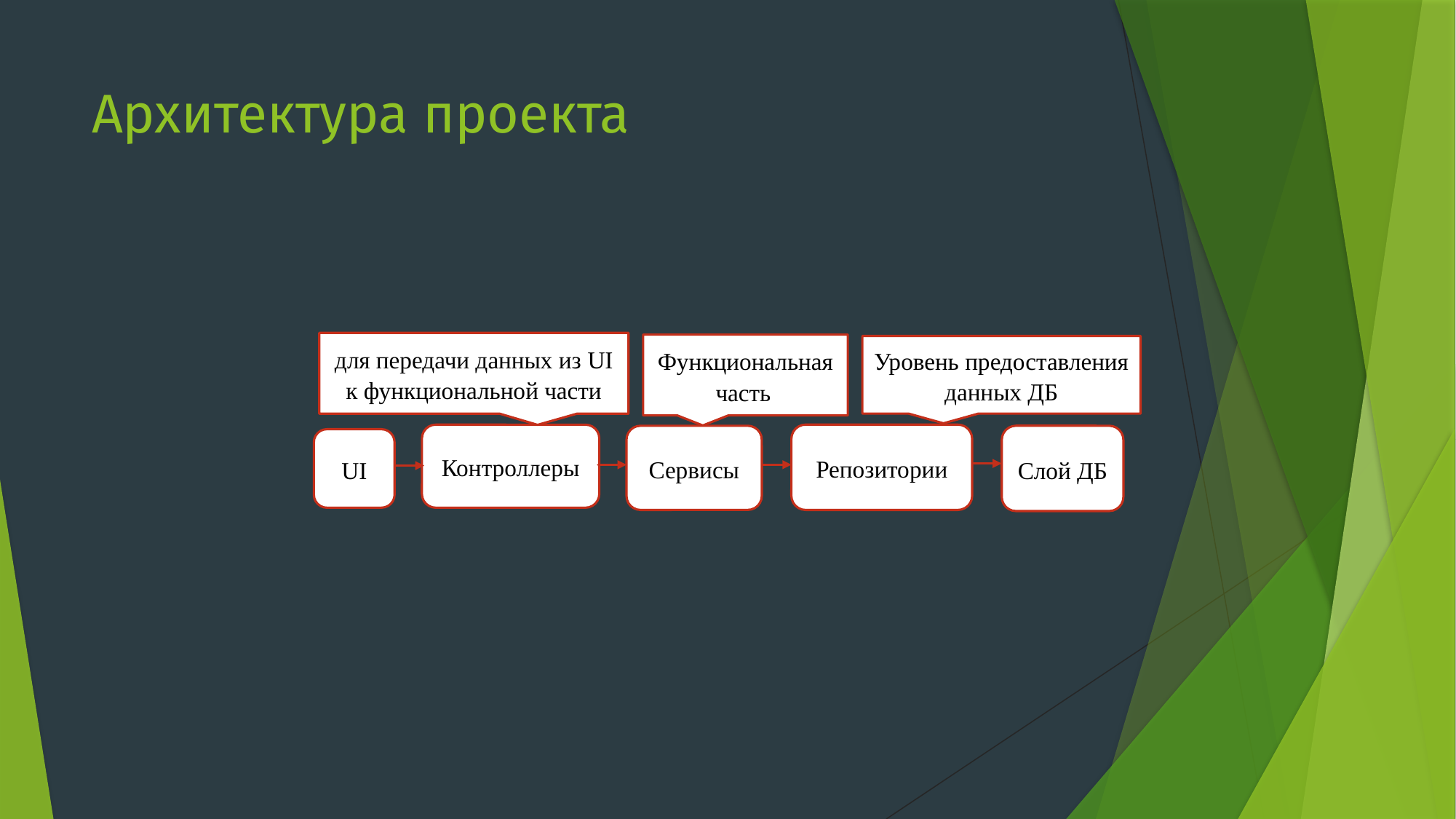

# Архитектура проекта
для передачи данных из UI к функциональной части
Функциональная часть
Уровень предоставления данных ДБ
Контроллеры
Репозитории
Сервисы
Слой ДБ
UI